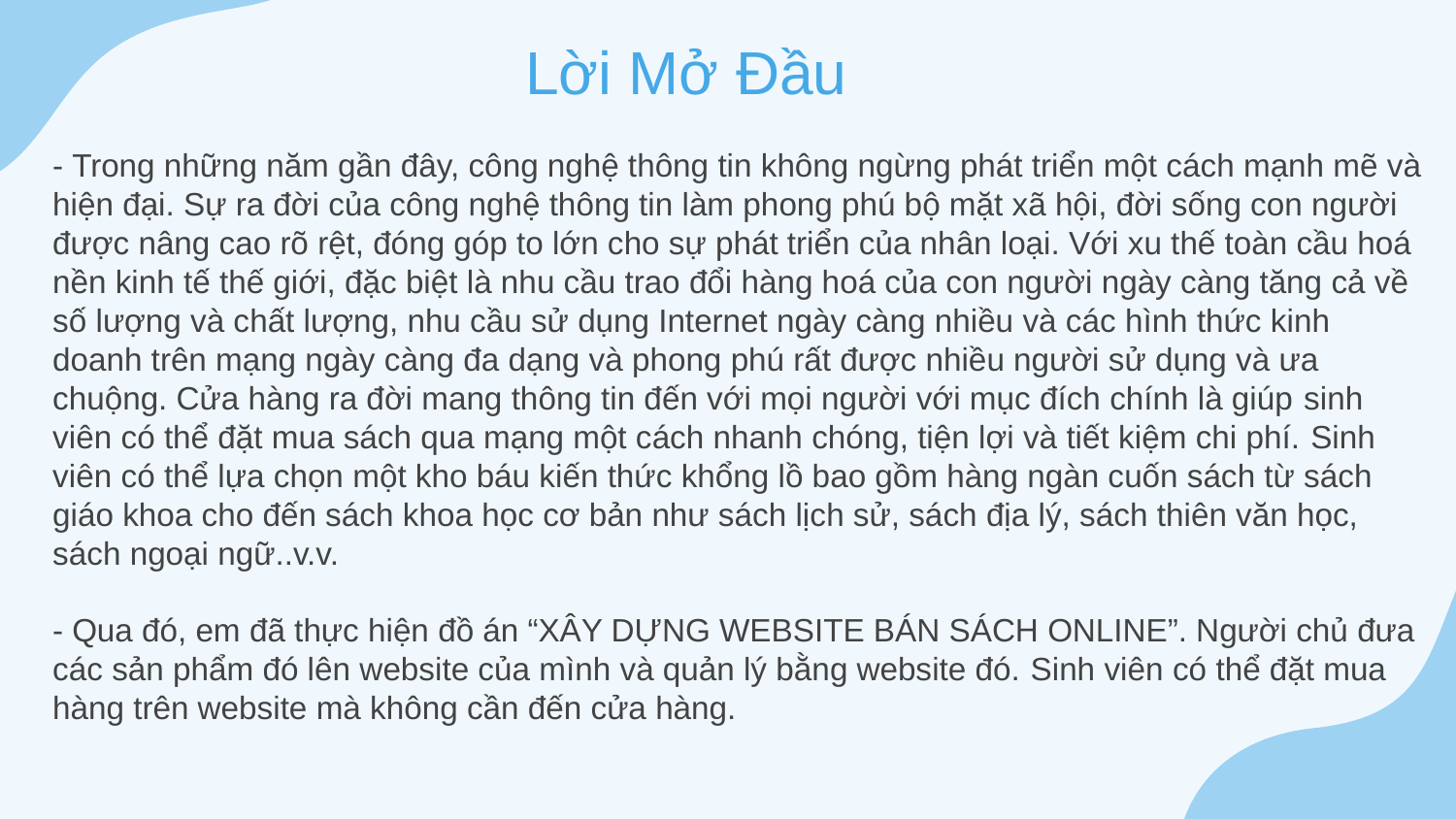

# Lời Mở Đầu
- Trong những năm gần đây, công nghệ thông tin không ngừng phát triển một cách mạnh mẽ và hiện đại. Sự ra đời của công nghệ thông tin làm phong phú bộ mặt xã hội, đời sống con người được nâng cao rõ rệt, đóng góp to lớn cho sự phát triển của nhân loại. Với xu thế toàn cầu hoá nền kinh tế thế giới, đặc biệt là nhu cầu trao đổi hàng hoá của con người ngày càng tăng cả về số lượng và chất lượng, nhu cầu sử dụng Internet ngày càng nhiều và các hình thức kinh doanh trên mạng ngày càng đa dạng và phong phú rất được nhiều người sử dụng và ưa chuộng. Cửa hàng ra đời mang thông tin đến với mọi người với mục đích chính là giúp sinh viên có thể đặt mua sách qua mạng một cách nhanh chóng, tiện lợi và tiết kiệm chi phí. Sinh viên có thể lựa chọn một kho báu kiến thức khổng lồ bao gồm hàng ngàn cuốn sách từ sách giáo khoa cho đến sách khoa học cơ bản như sách lịch sử, sách địa lý, sách thiên văn học, sách ngoại ngữ..v.v.

- Qua đó, em đã thực hiện đồ án “XÂY DỰNG WEBSITE BÁN SÁCH ONLINE”. Người chủ đưa các sản phẩm đó lên website của mình và quản lý bằng website đó. Sinh viên có thể đặt mua hàng trên website mà không cần đến cửa hàng.